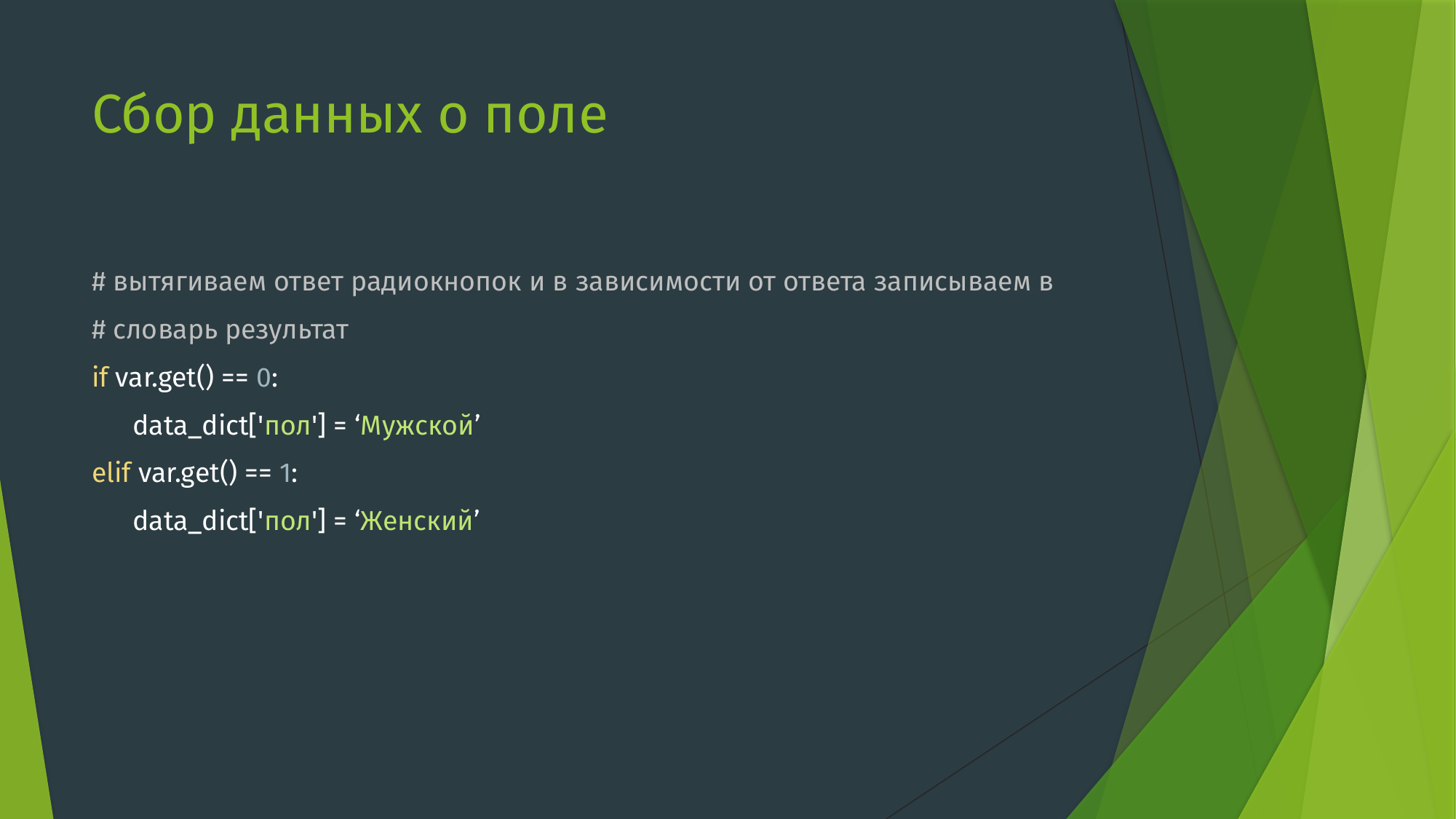

# Сбор данных о поле
# вытягиваем ответ радиокнопок и в зависимости от ответа записываем в
# словарь результат
if var.get() == 0:
	data_dict['пол'] = ‘Мужской’
elif var.get() == 1:
	data_dict['пол'] = ‘Женский’